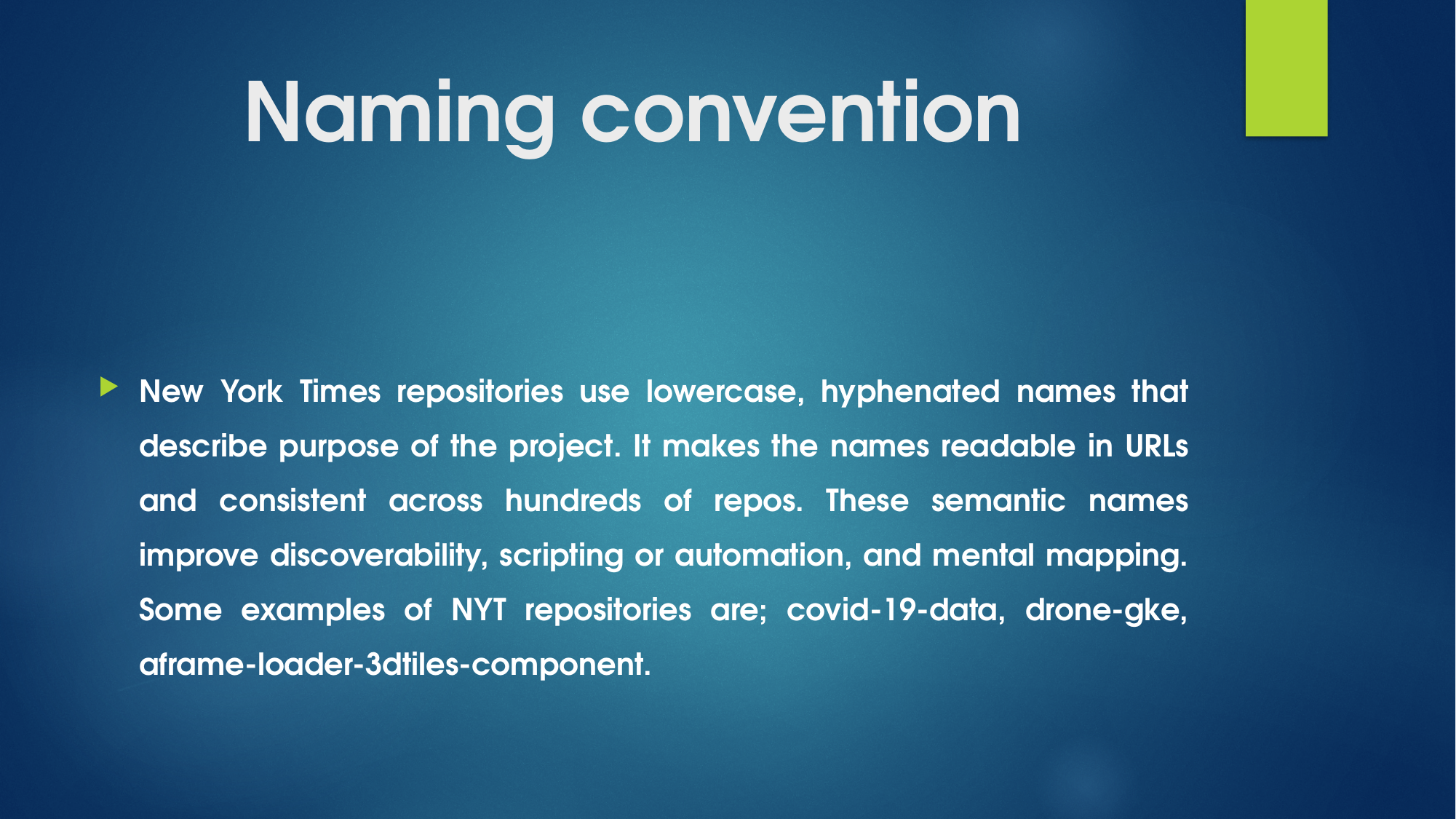

# Naming convention

New York Times repositories use lowercase, hyphenated names that describe purpose of the project. It makes the names readable in URLs and consistent across hundreds of repos. These semantic names improve discoverability, scripting or automation, and mental mapping. Some examples of NYT repositories are; covid-19-data, drone-gke, aframe-loader-3dtiles-component.